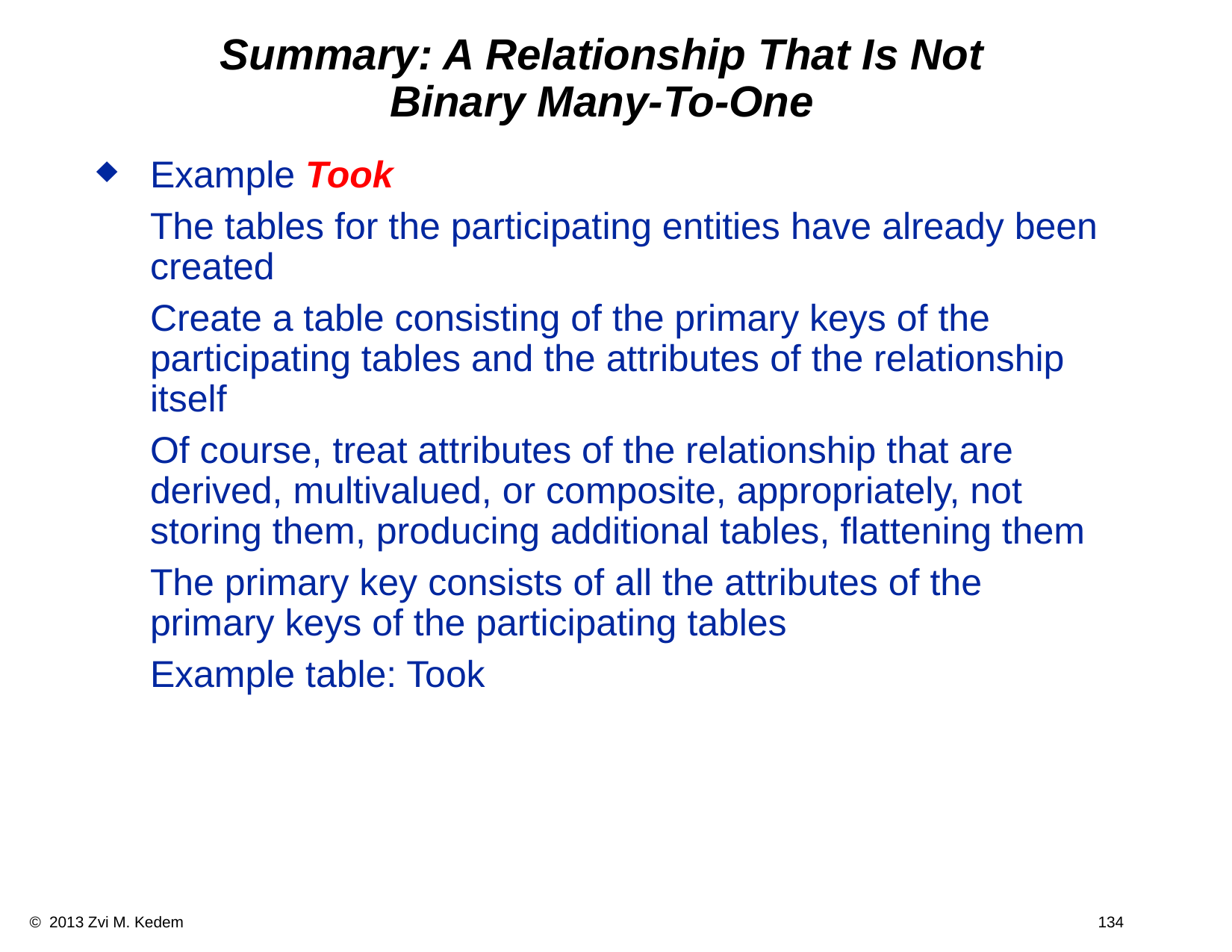

# Summary: A Relationship That Is Not Binary Many-To-One
Example Took
	The tables for the participating entities have already been created
	Create a table consisting of the primary keys of the participating tables and the attributes of the relationship itself
	Of course, treat attributes of the relationship that are derived, multivalued, or composite, appropriately, not storing them, producing additional tables, flattening them
	The primary key consists of all the attributes of the primary keys of the participating tables
	Example table: Took